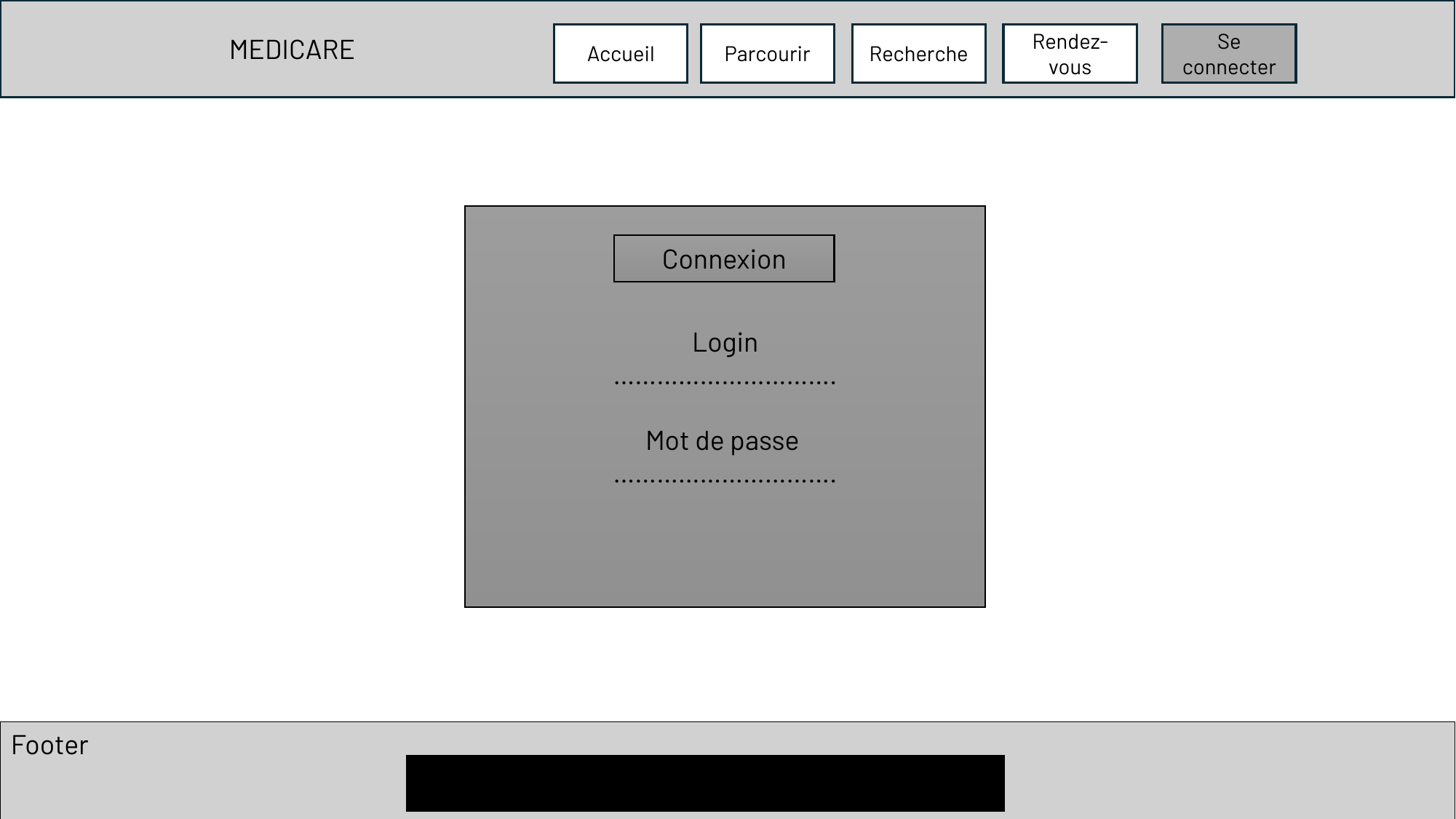

MEDICARE
Accueil
Parcourir
Recherche
Rendez-vous
Se connecter
Login
………………………….

Mot de passe
………………………….
Connexion
Footer